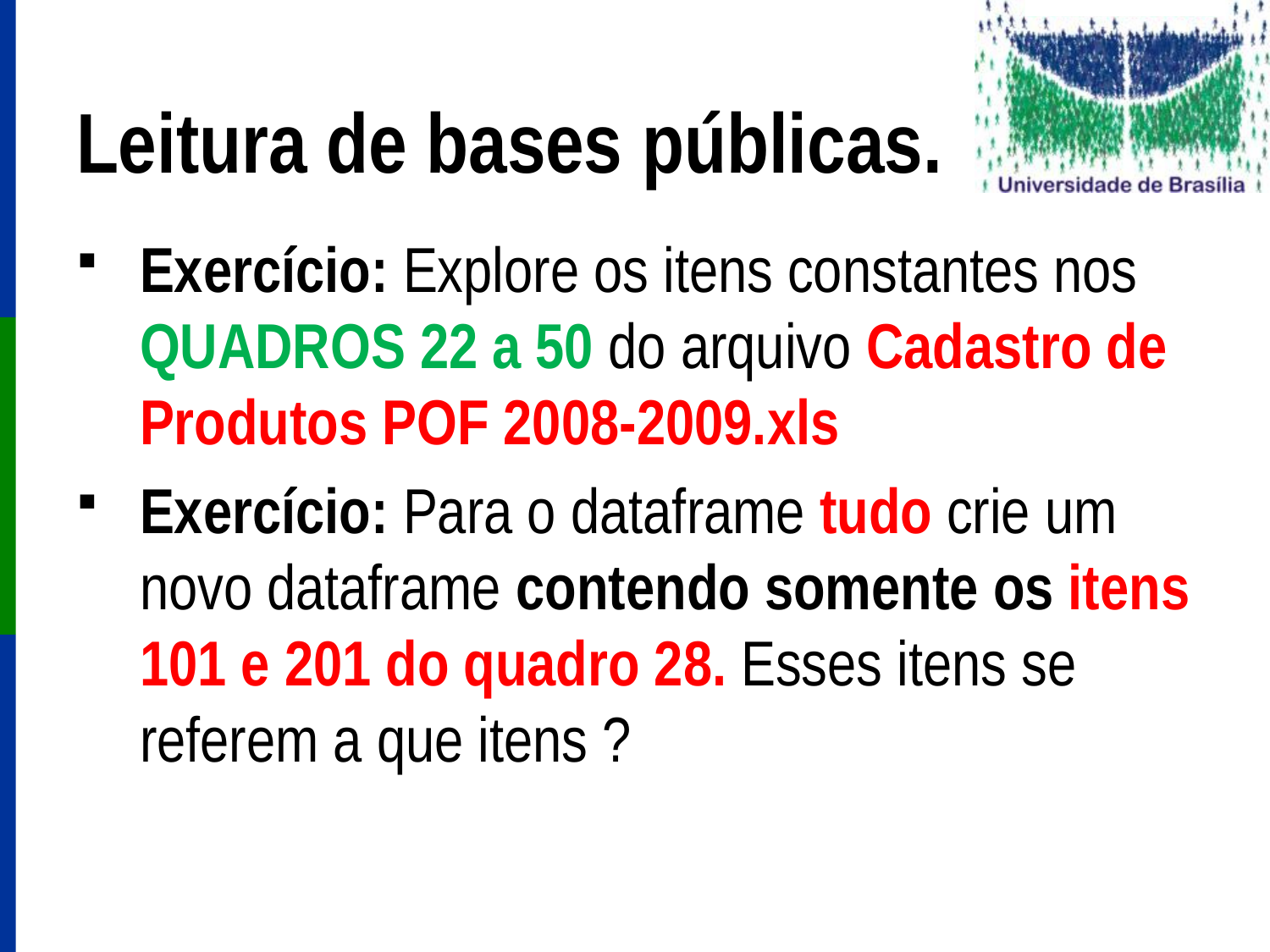

# Leitura de bases públicas.
Exercício: Explore os itens constantes nos QUADROS 22 a 50 do arquivo Cadastro de Produtos POF 2008-2009.xls
Exercício: Para o dataframe tudo crie um novo dataframe contendo somente os itens 101 e 201 do quadro 28. Esses itens se referem a que itens ?